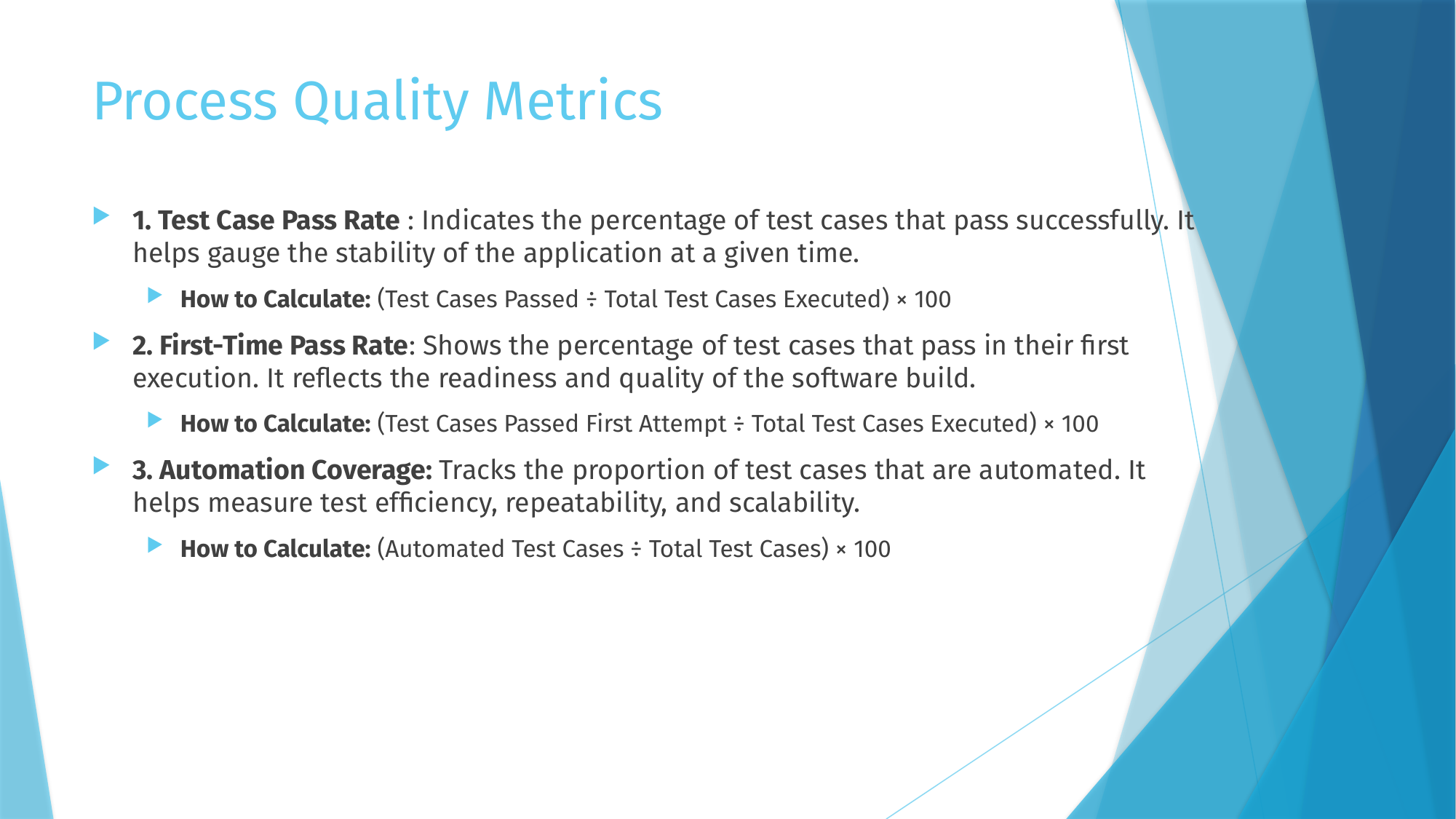

# Process Quality Metrics
1. Test Case Pass Rate : Indicates the percentage of test cases that pass successfully. It helps gauge the stability of the application at a given time.
How to Calculate: (Test Cases Passed ÷ Total Test Cases Executed) × 100
2. First-Time Pass Rate: Shows the percentage of test cases that pass in their first execution. It reflects the readiness and quality of the software build.
How to Calculate: (Test Cases Passed First Attempt ÷ Total Test Cases Executed) × 100
3. Automation Coverage: Tracks the proportion of test cases that are automated. It helps measure test efficiency, repeatability, and scalability.
How to Calculate: (Automated Test Cases ÷ Total Test Cases) × 100